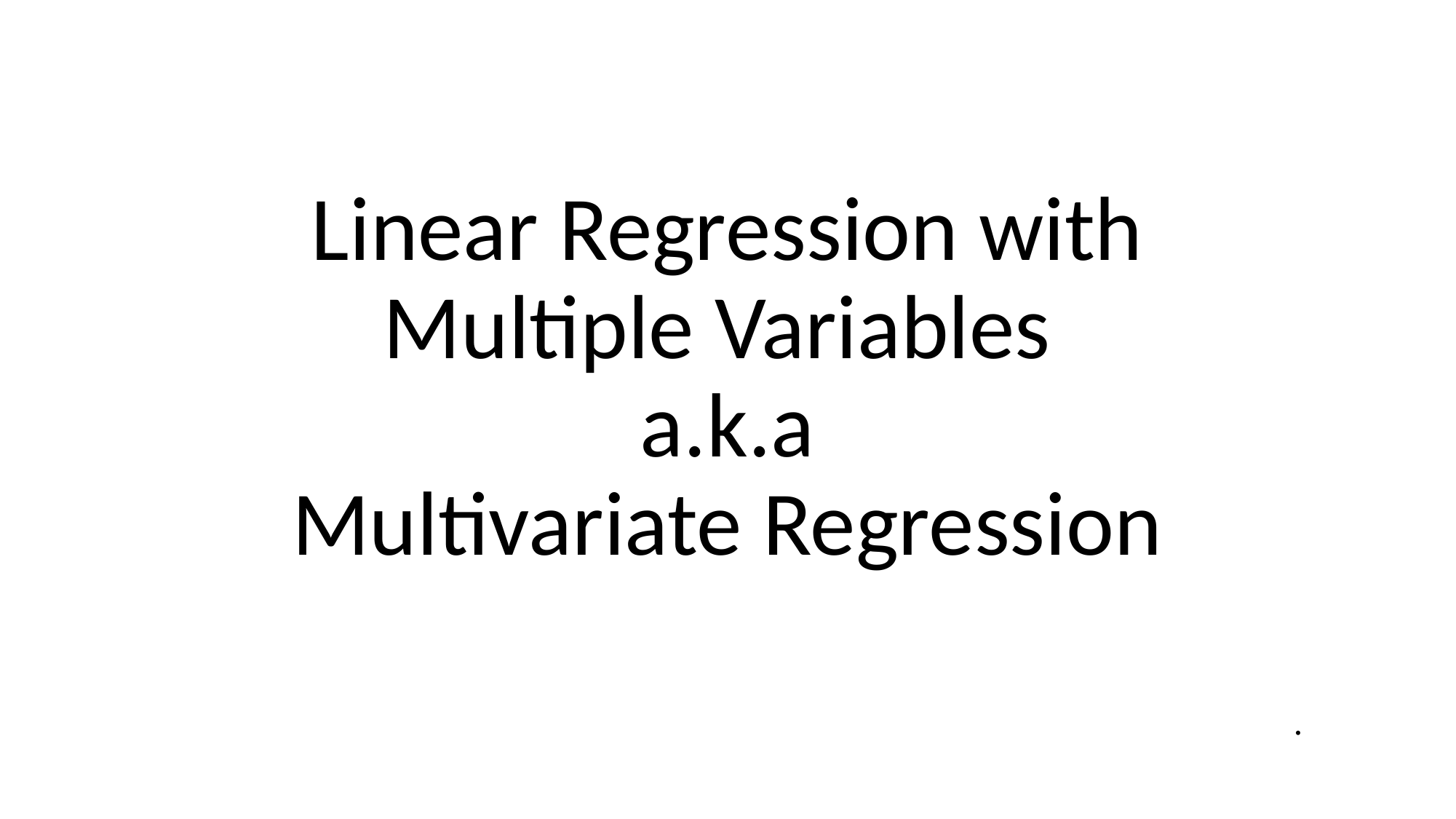

# Linear Regression with Multiple Variables a.k.a Multivariate Regression
.